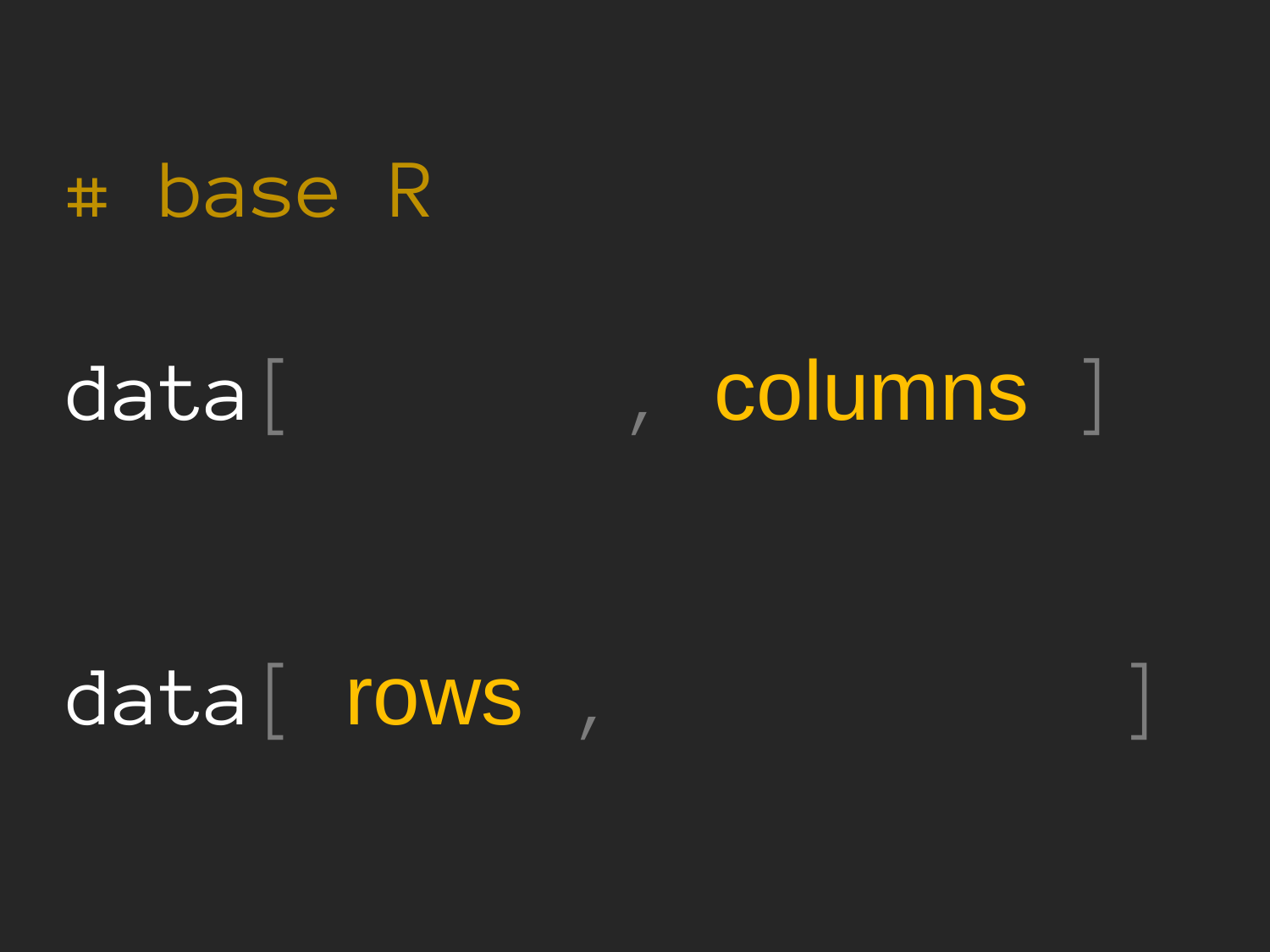

# base R

data[       , columns  ]

data[ rows  ,           ]